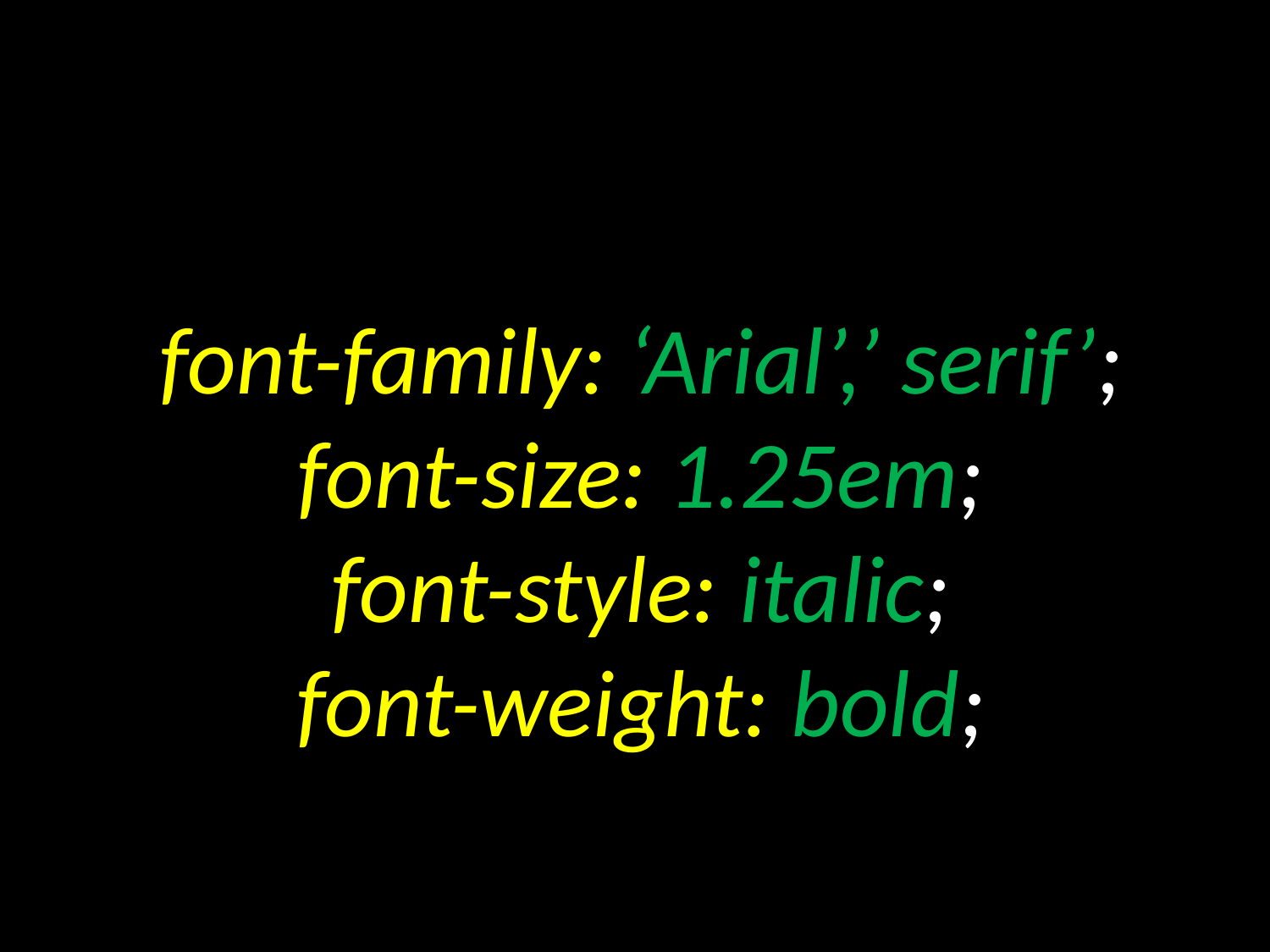

font-family: ‘Arial’,’ serif’;
font-size: 1.25em;
font-style: italic;
font-weight: bold;